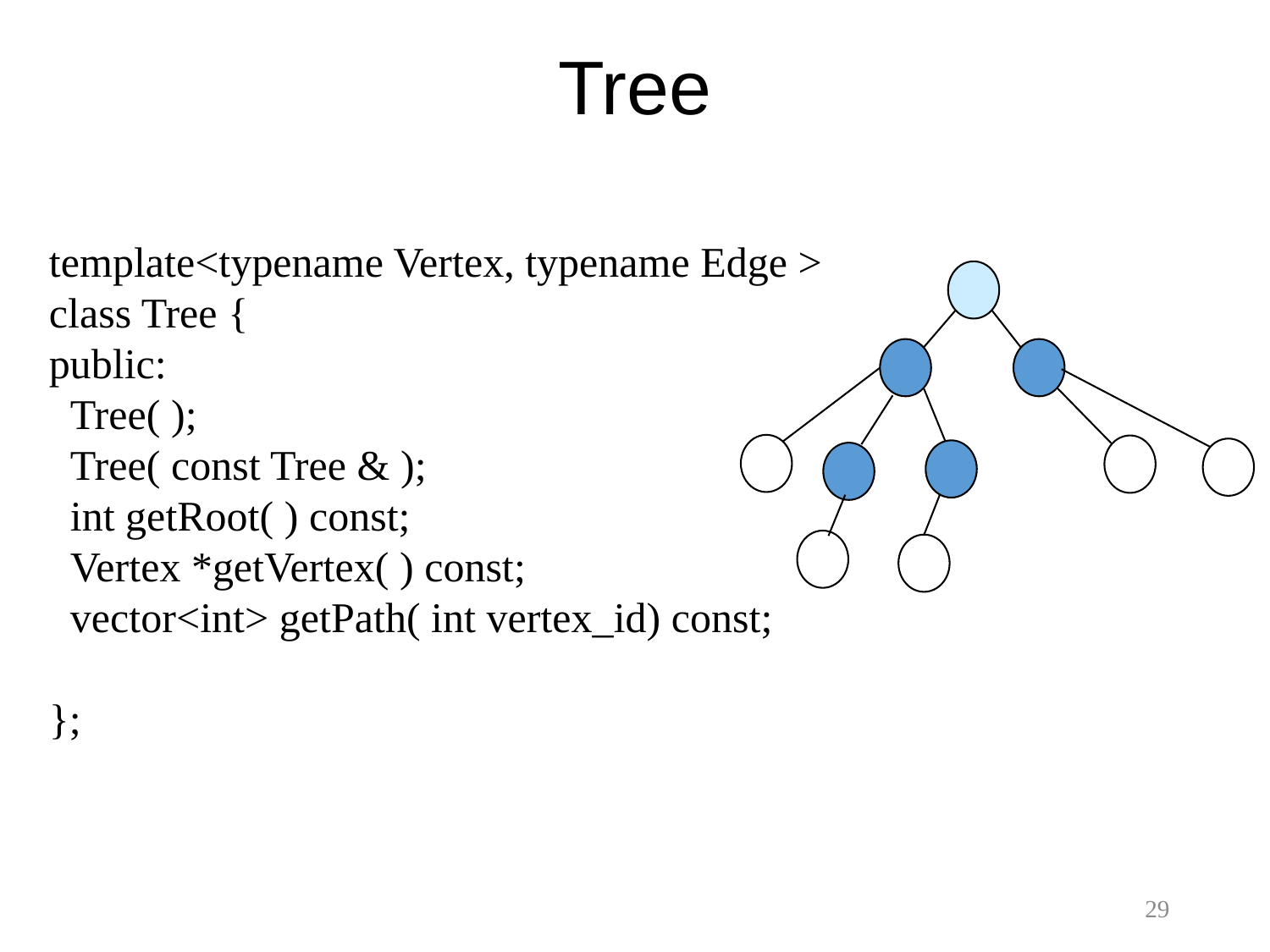

# Tree
template<typename Vertex, typename Edge >
class Tree {
public:
  Tree( );
  Tree( const Tree & );
  int getRoot( ) const;
  Vertex *getVertex( ) const;
  vector<int> getPath( int vertex_id) const;

};

29